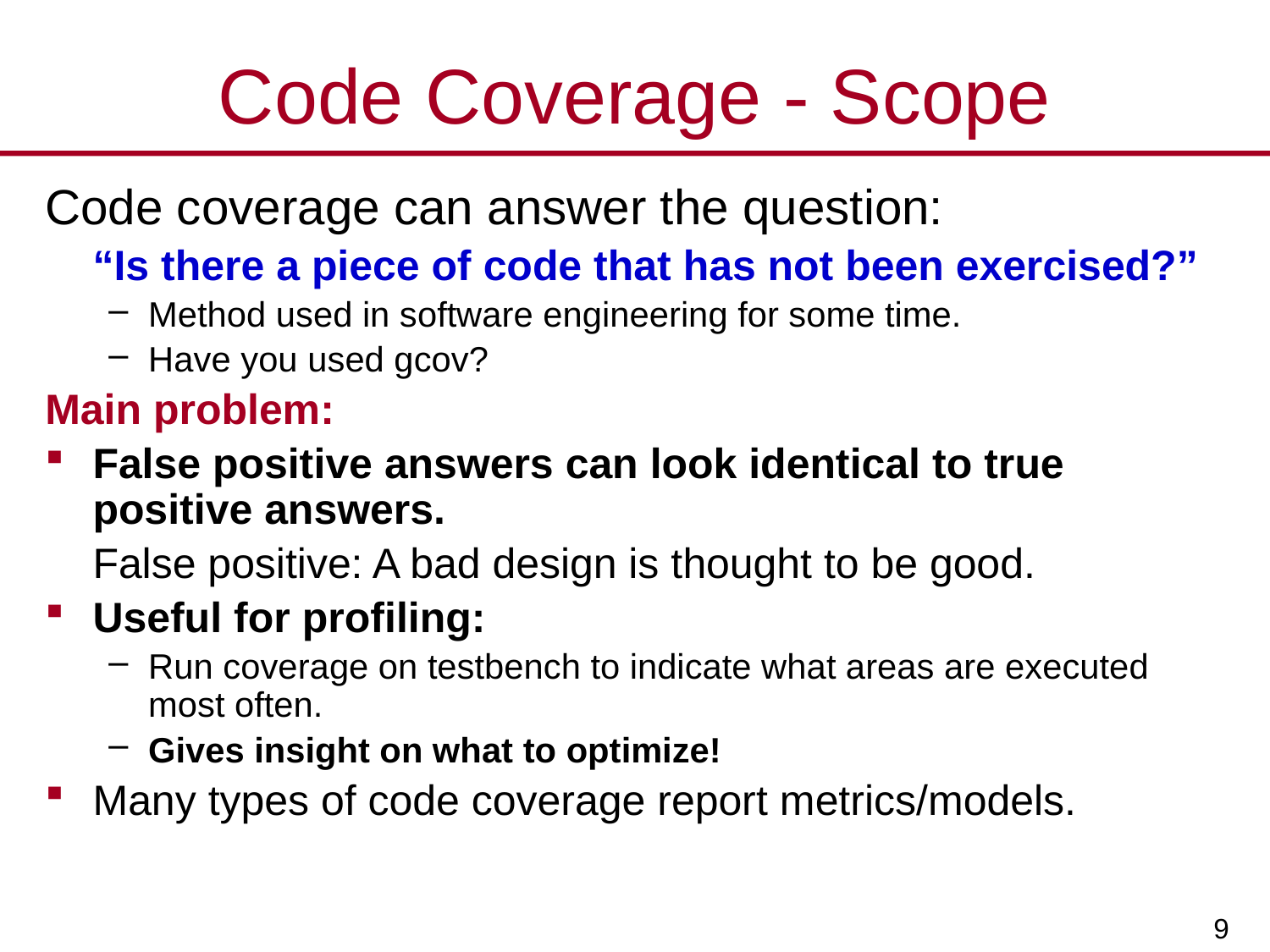

# Code Coverage - Scope
Code coverage can answer the question:
	“Is there a piece of code that has not been exercised?”
Method used in software engineering for some time.
Have you used gcov?
Main problem:
False positive answers can look identical to true positive answers.
	False positive: A bad design is thought to be good.
Useful for profiling:
Run coverage on testbench to indicate what areas are executed most often.
Gives insight on what to optimize!
Many types of code coverage report metrics/models.